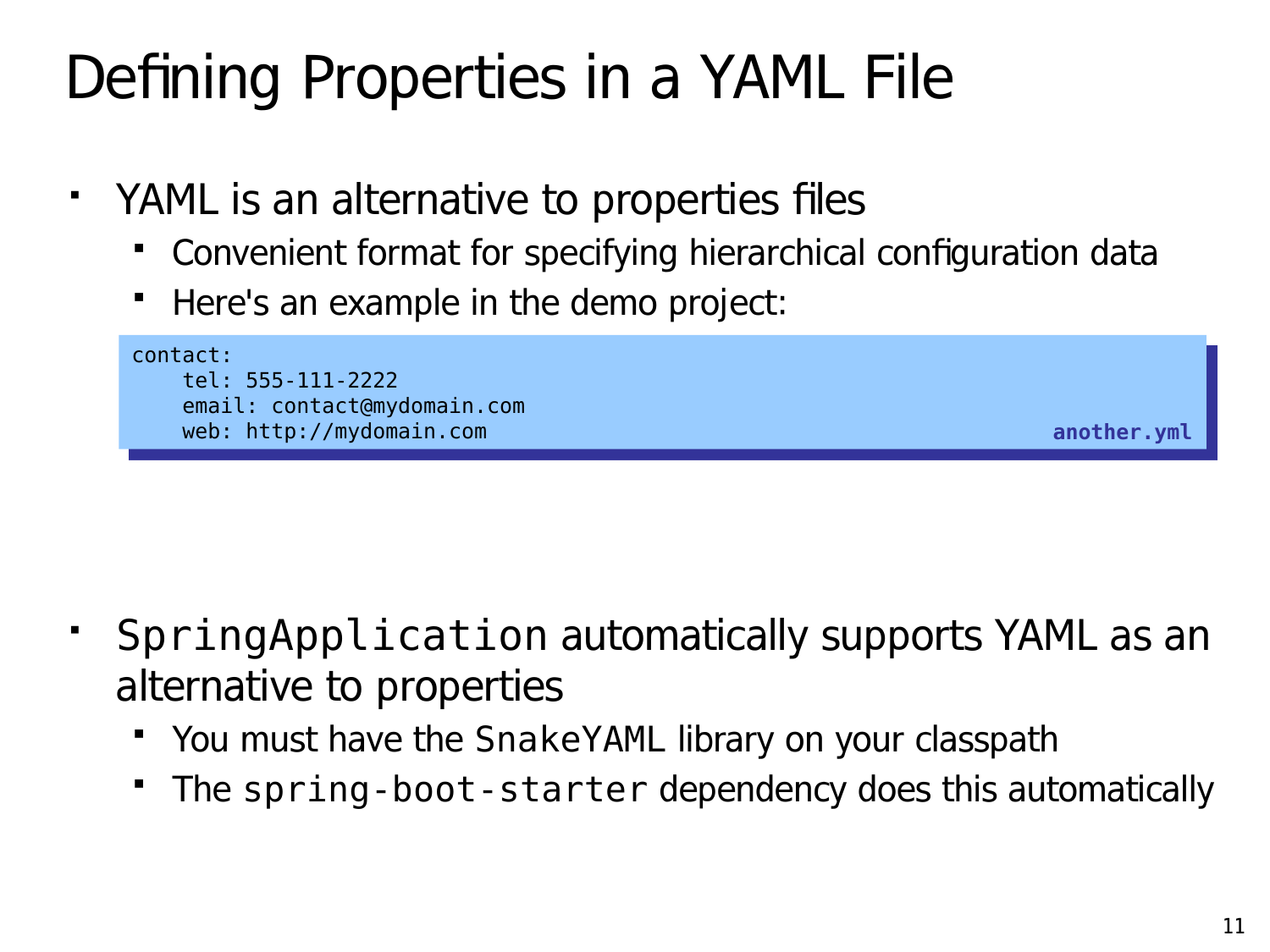

# Defining Properties in a YAML File
YAML is an alternative to properties files
Convenient format for specifying hierarchical configuration data
Here's an example in the demo project:

SpringApplication automatically supports YAML as an alternative to properties
You must have the SnakeYAML library on your classpath
The spring-boot-starter dependency does this automatically
contact:
    tel: 555-111-2222
    email: contact@mydomain.com
    web: http://mydomain.com
another.yml
11